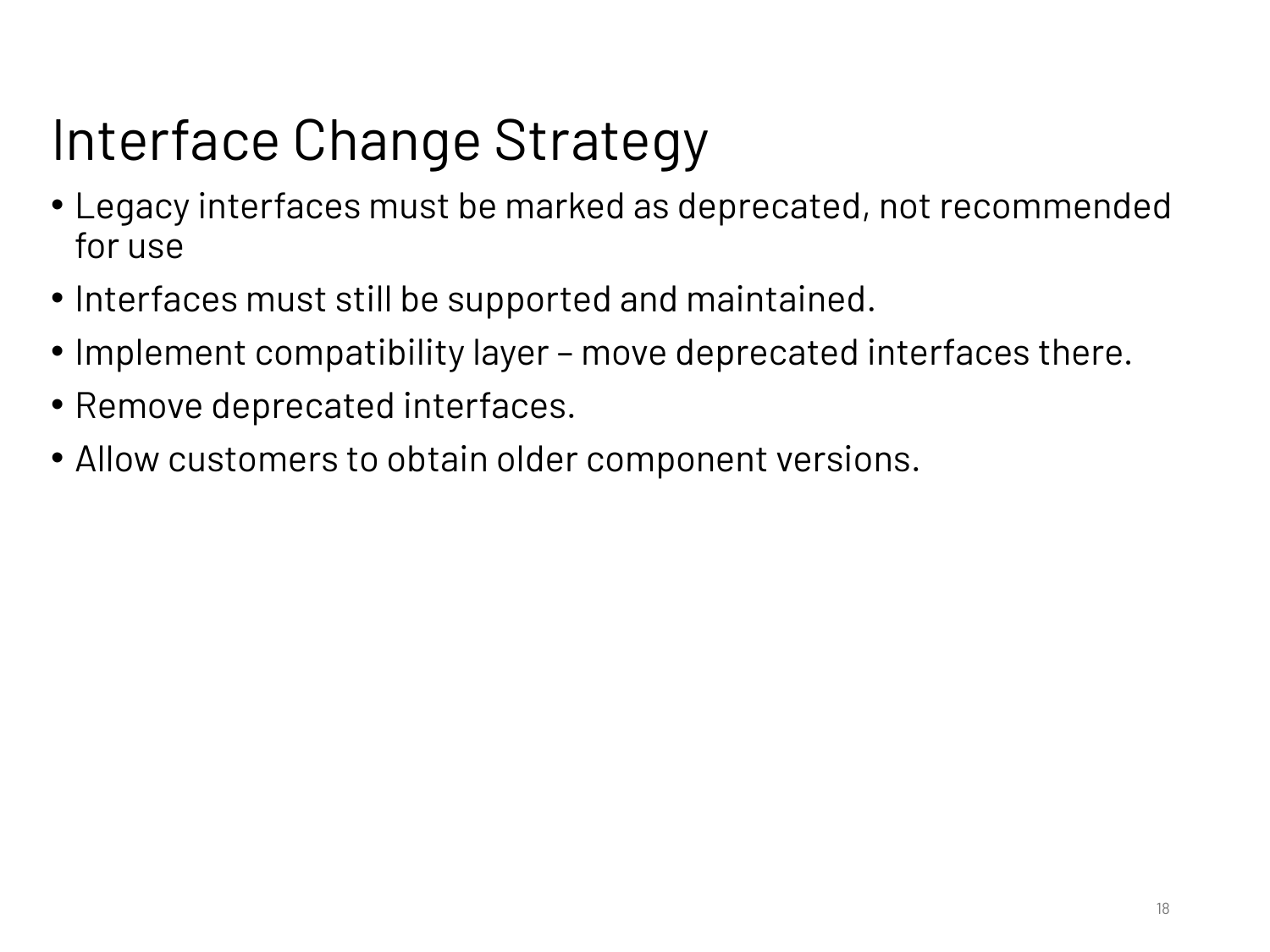

# Interface Change Strategy
Legacy interfaces must be marked as deprecated, not recommended for use
Interfaces must still be supported and maintained.
Implement compatibility layer – move deprecated interfaces there.
Remove deprecated interfaces.
Allow customers to obtain older component versions.
18